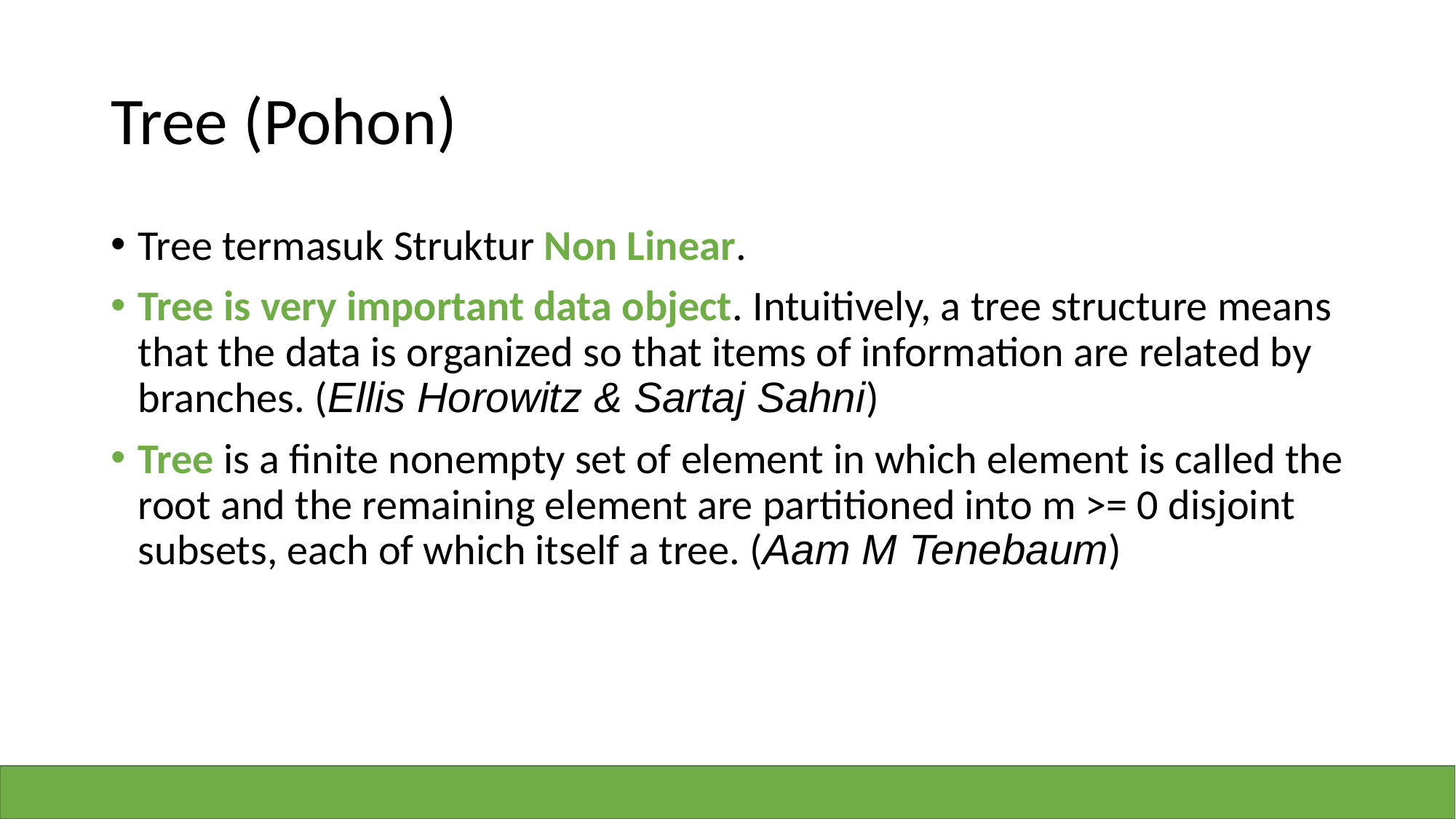

# Tree (Pohon)
Tree termasuk Struktur Non Linear.
Tree is very important data object. Intuitively, a tree structure means that the data is organized so that items of information are related by branches. (Ellis Horowitz & Sartaj Sahni)
Tree is a finite nonempty set of element in which element is called the root and the remaining element are partitioned into m >= 0 disjoint subsets, each of which itself a tree. (Aam M Tenebaum)